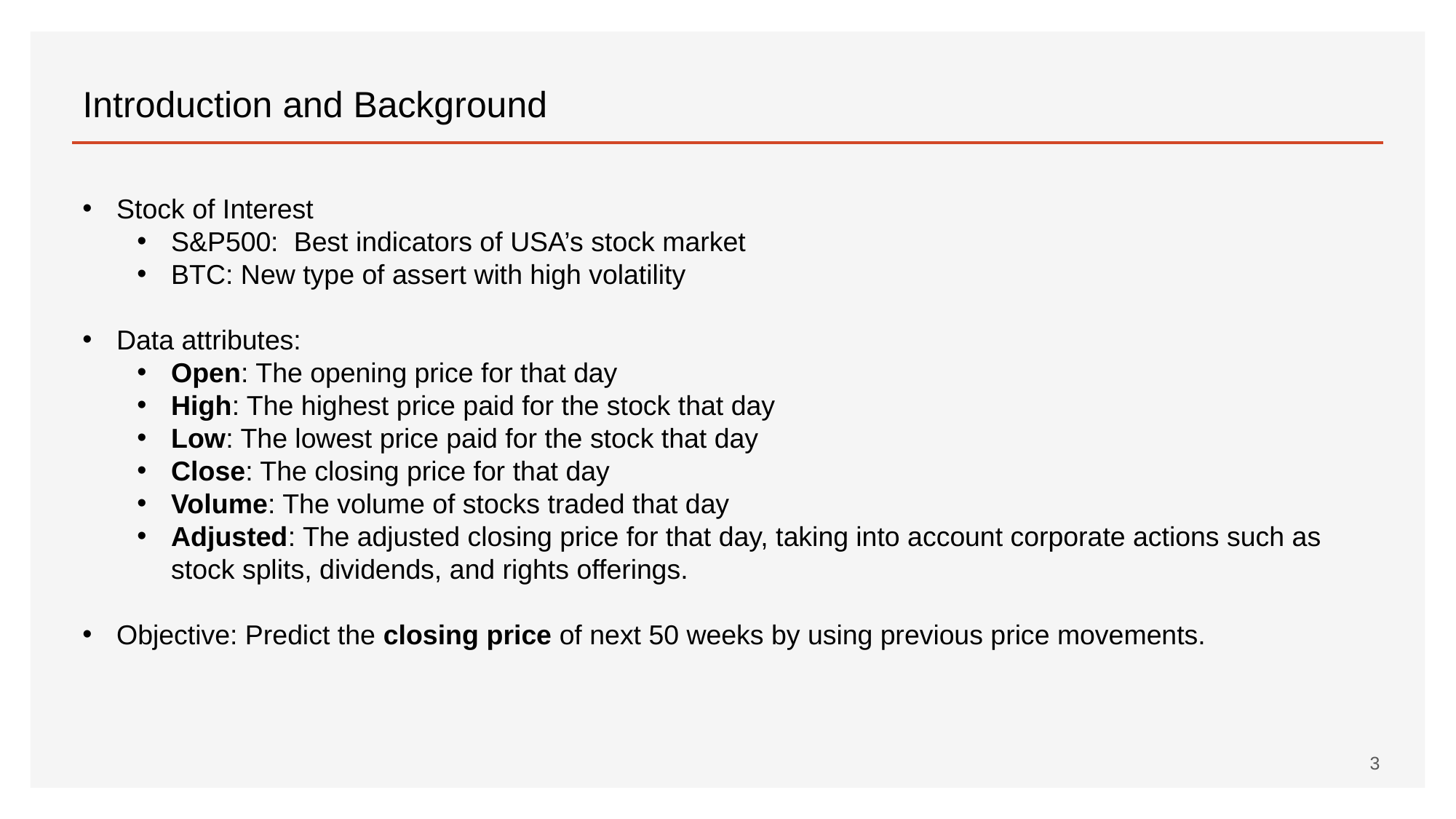

Introduction and Background
Stock of Interest
S&P500:  Best indicators of USA’s stock market
BTC: New type of assert with high volatility

Data attributes:
Open: The opening price for that day
High: The highest price paid for the stock that day
Low: The lowest price paid for the stock that day
Close: The closing price for that day
Volume: The volume of stocks traded that day
Adjusted: The adjusted closing price for that day, taking into account corporate actions such as stock splits, dividends, and rights offerings.

Objective: Predict the closing price of next 50 weeks by using previous price movements.
3